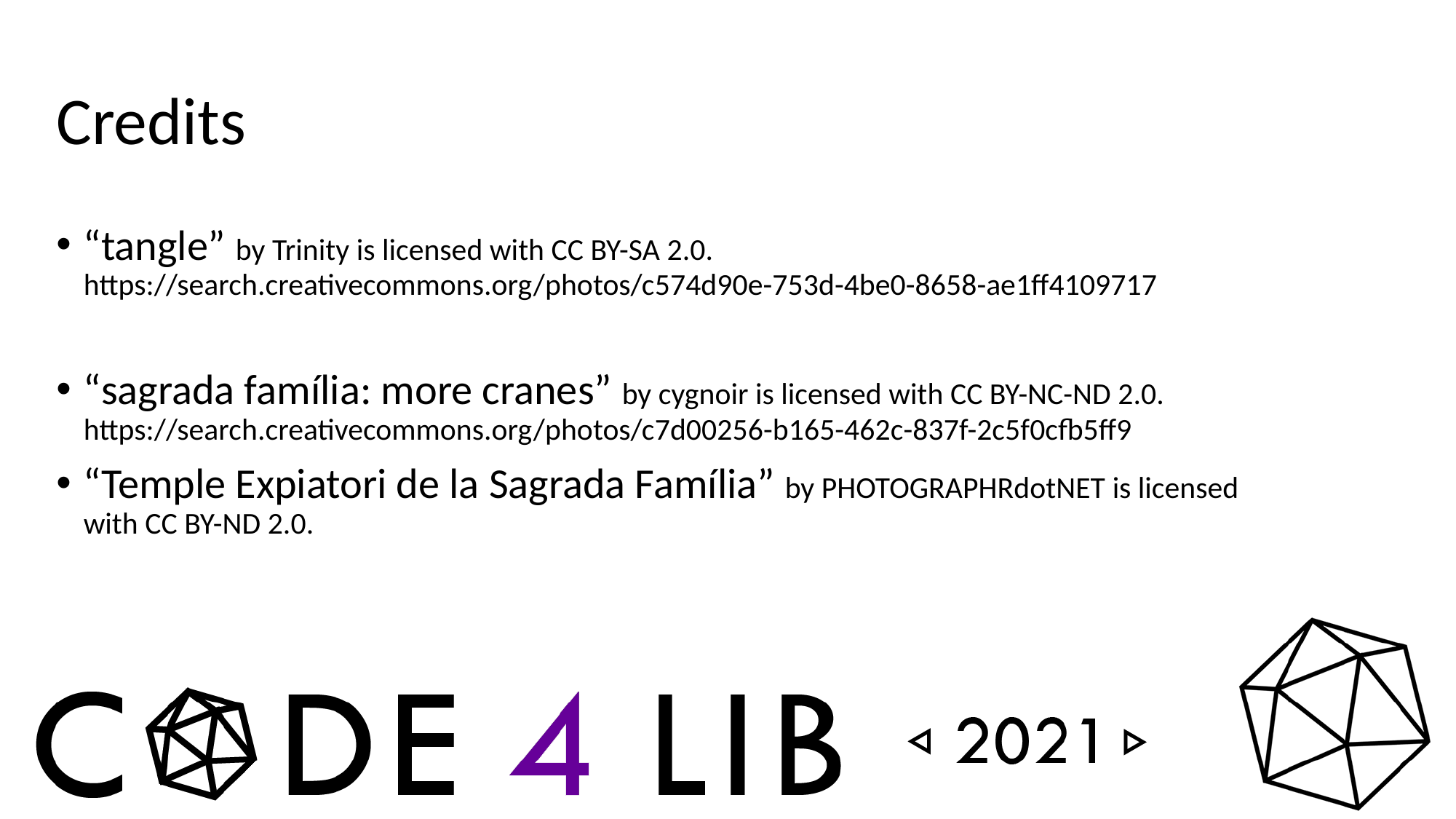

# Credits
“tangle” by Trinity is licensed with CC BY-SA 2.0.
https://search.creativecommons.org/photos/c574d90e-753d-4be0-8658-ae1ff4109717
“sagrada família: more cranes” by cygnoir is licensed with CC BY-NC-ND 2.0.
https://search.creativecommons.org/photos/c7d00256-b165-462c-837f-2c5f0cfb5ff9
“Temple Expiatori de la Sagrada Família” by PHOTOGRAPHRdotNET is licensed with CC BY-ND 2.0.